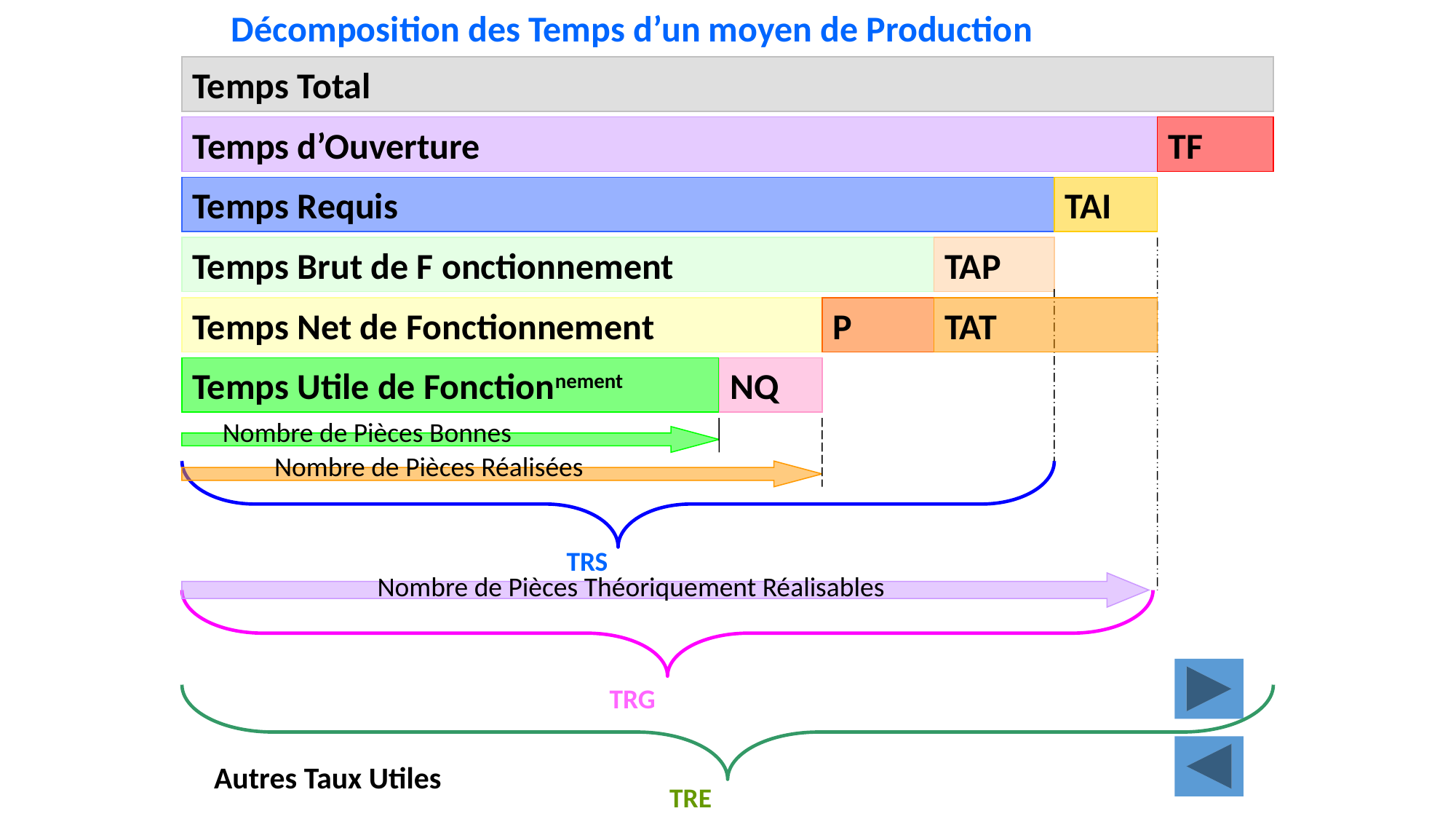

Décomposition des Temps d’un moyen de Production
Temps Total

Temps d’Ouverture
TF

Temps Requis
TAI

Temps Brut de F onctionnement
TAP

Temps Net de Fonctionnement
P
TAT
Temps Utile de Fonctionnement
NQ
Nombre de Pièces Bonnes

Nombre de Pièces Réalisées

TRS
Nombre de Pièces Théoriquement Réalisables

TRG

Autres Taux Utiles
TRE